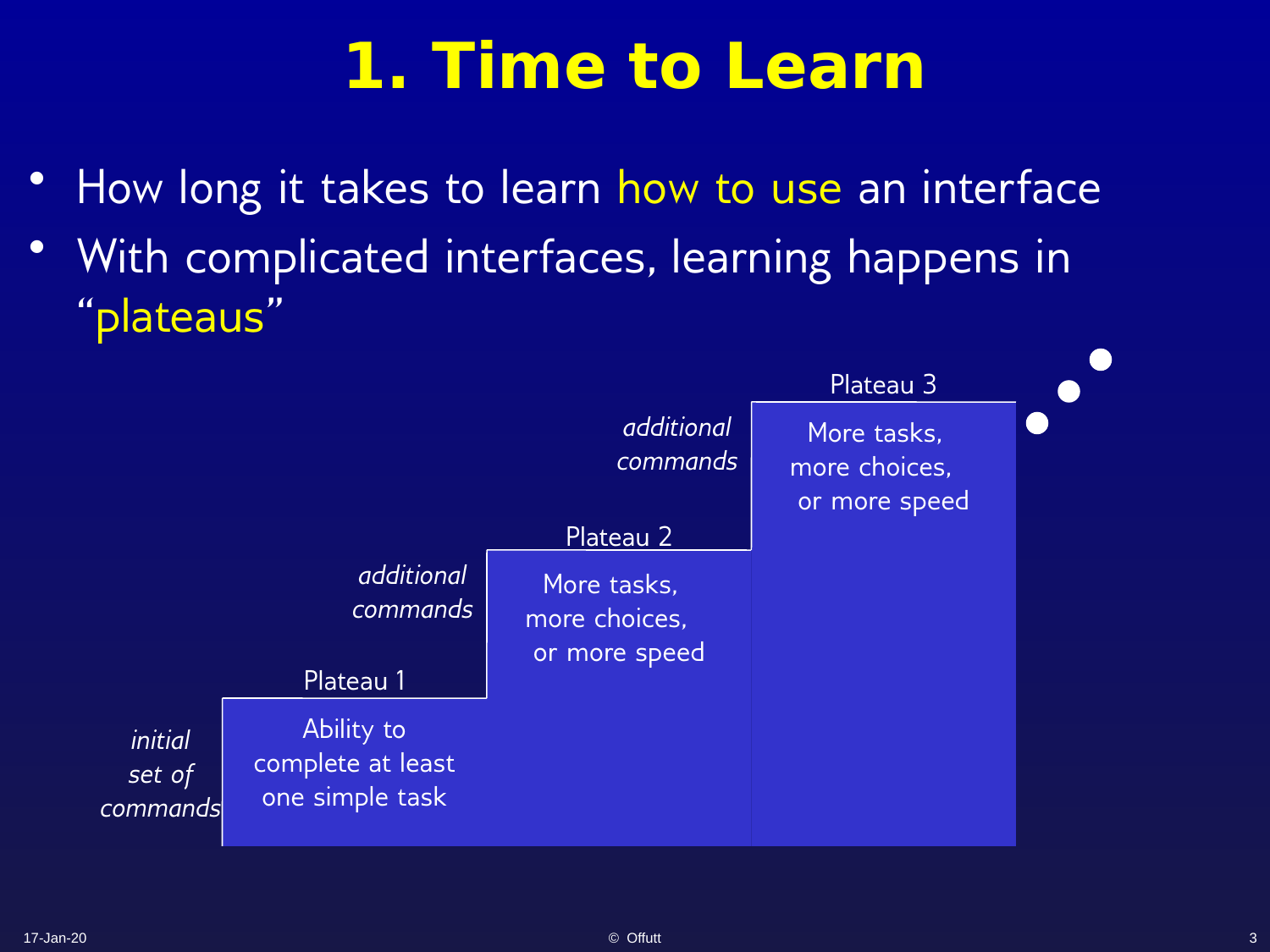

# 1. Time to Learn
How long it takes to learn how to use an interface
With complicated interfaces, learning happens in “plateaus”

Plateau 3
More tasks,   more choices,    or more speed
additional
commands

Plateau 2
More tasks,   more choices,    or more speed
additional
commands

Plateau 1
Ability to complete at least one simple task

initial
set of
commands
17-Jan-20
©  Offutt
3